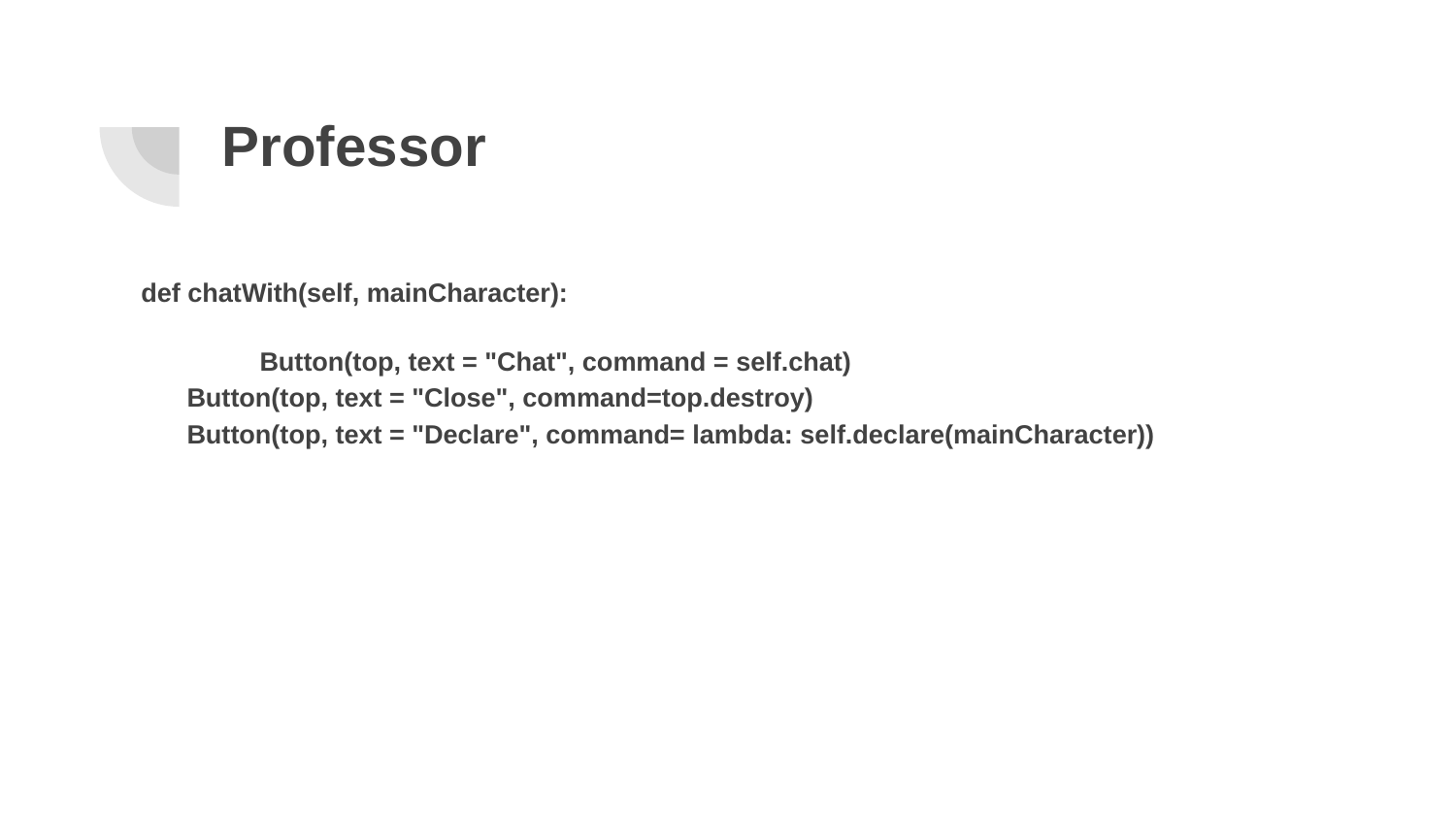

# Professor
    def chatWith(self, mainCharacter):
     	Button(top, text = "Chat", command = self.chat)
Button(top, text = "Close", command=top.destroy)
Button(top, text = "Declare", command= lambda: self.declare(mainCharacter))